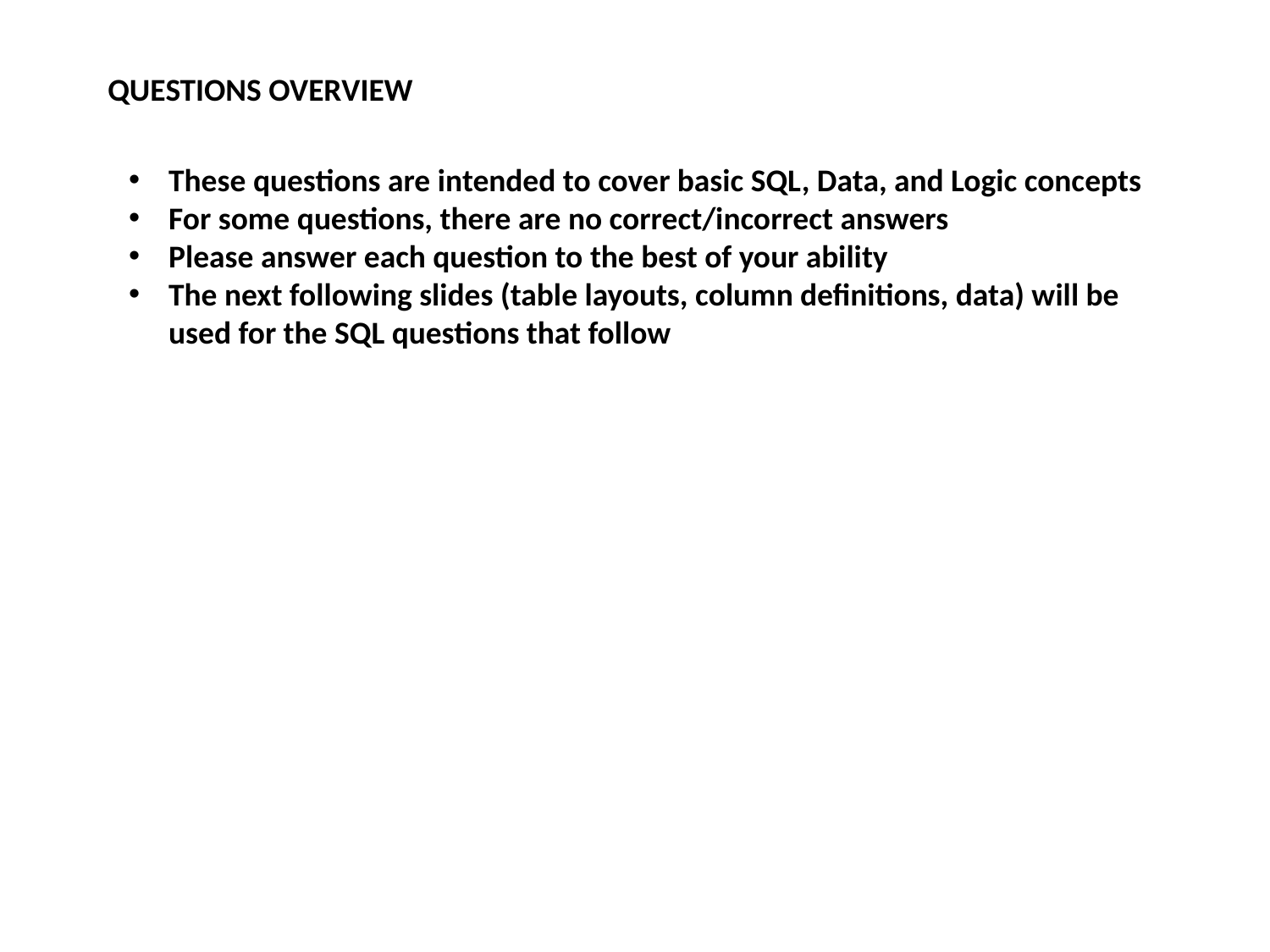

QUESTIONS OVERVIEW
These questions are intended to cover basic SQL, Data, and Logic concepts
For some questions, there are no correct/incorrect answers
Please answer each question to the best of your ability
The next following slides (table layouts, column definitions, data) will be used for the SQL questions that follow